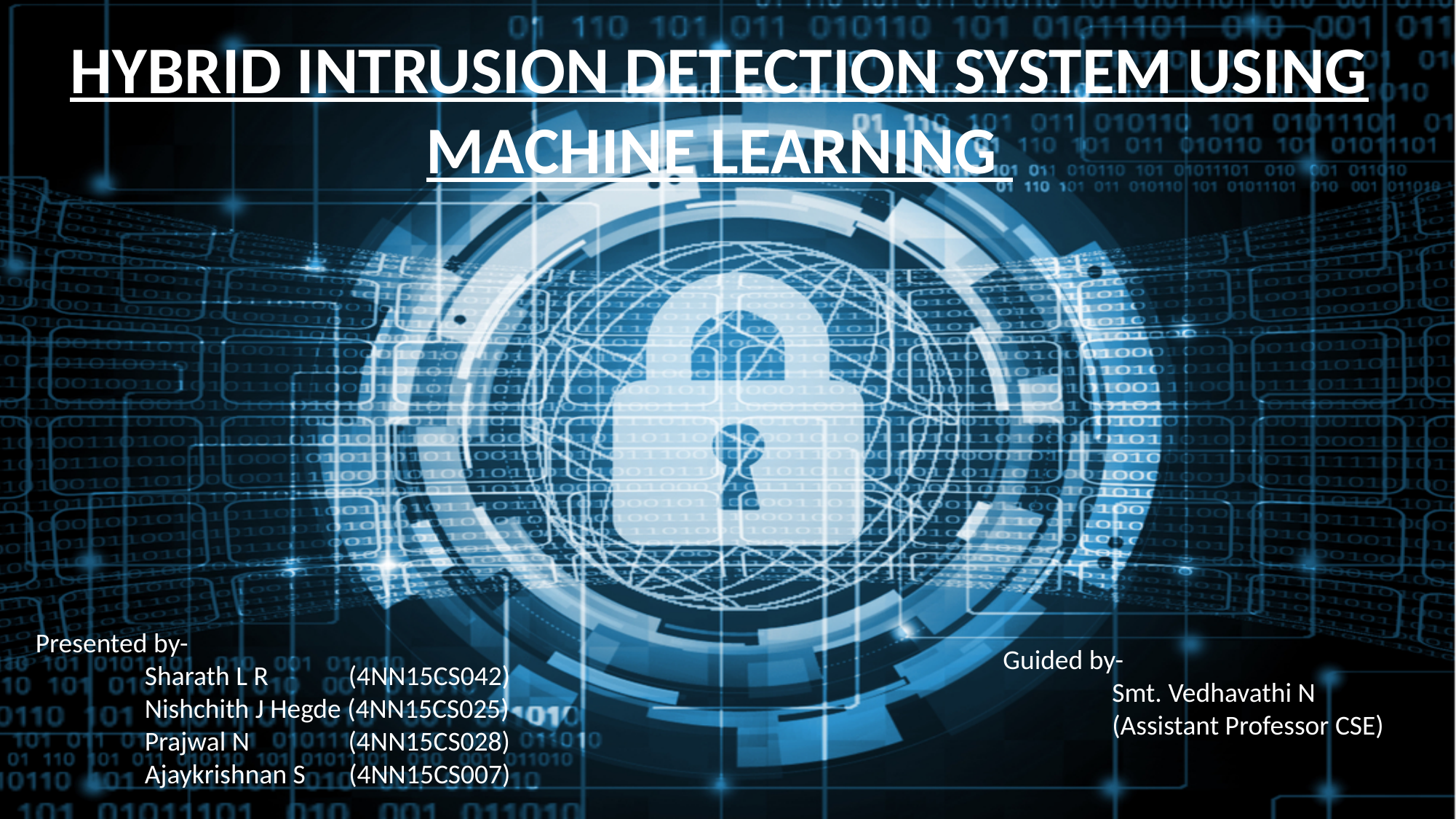

HYBRID INTRUSION DETECTION SYSTEM USING MACHINE LEARNING
Presented by-
	Sharath L R             (4NN15CS042)
	Nishchith J Hegde (4NN15CS025)
	Prajwal N                (4NN15CS028)
	Ajaykrishnan S       (4NN15CS007)

Guided by-
	Smt. Vedhavathi N
	(Assistant Professor CSE)